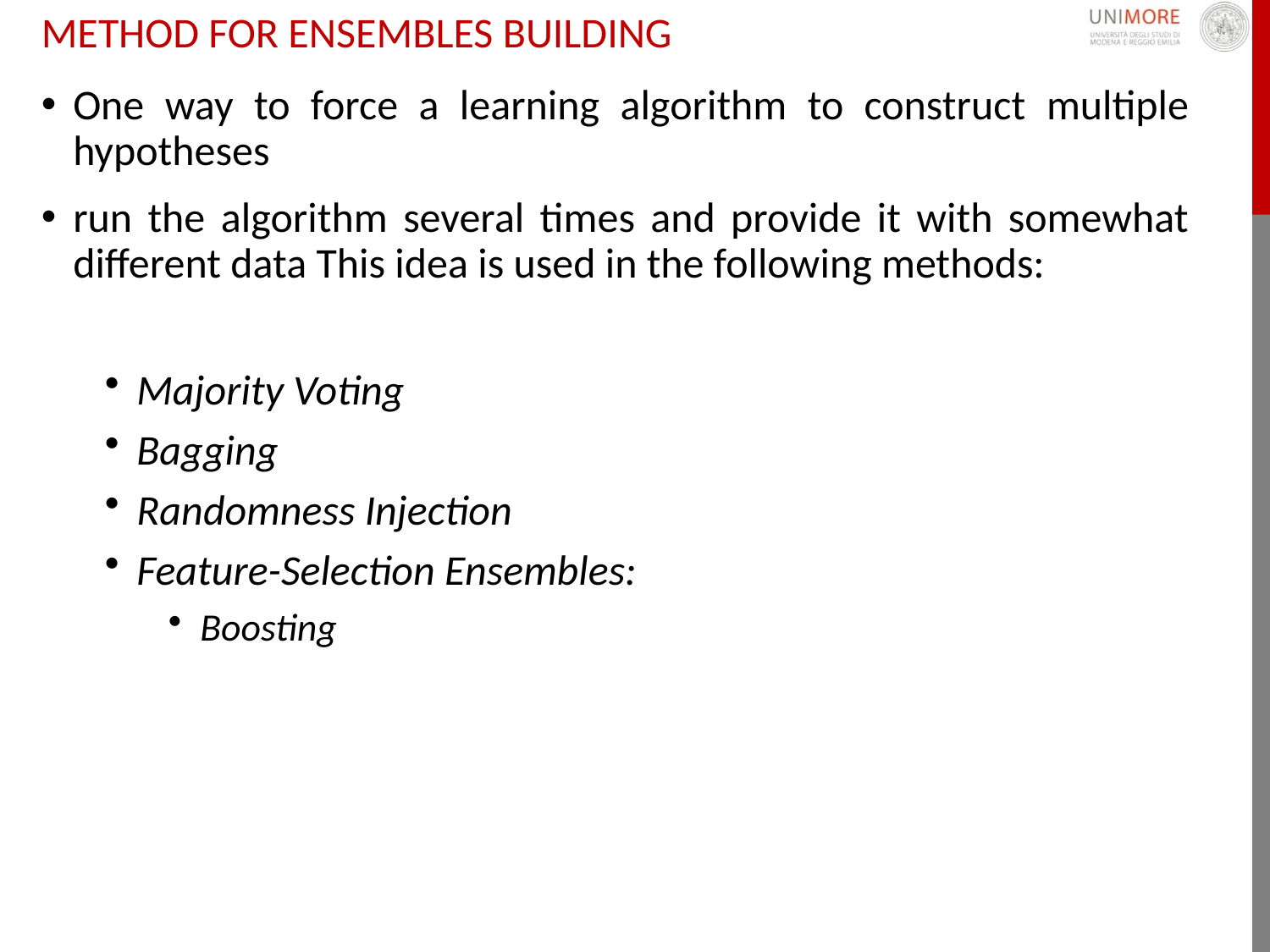

# Method for ensembles building
One way to force a learning algorithm to construct multiple hypotheses
run the algorithm several times and provide it with somewhat different data This idea is used in the following methods:

Majority Voting
Bagging
Randomness Injection
Feature-Selection Ensembles:
Boosting